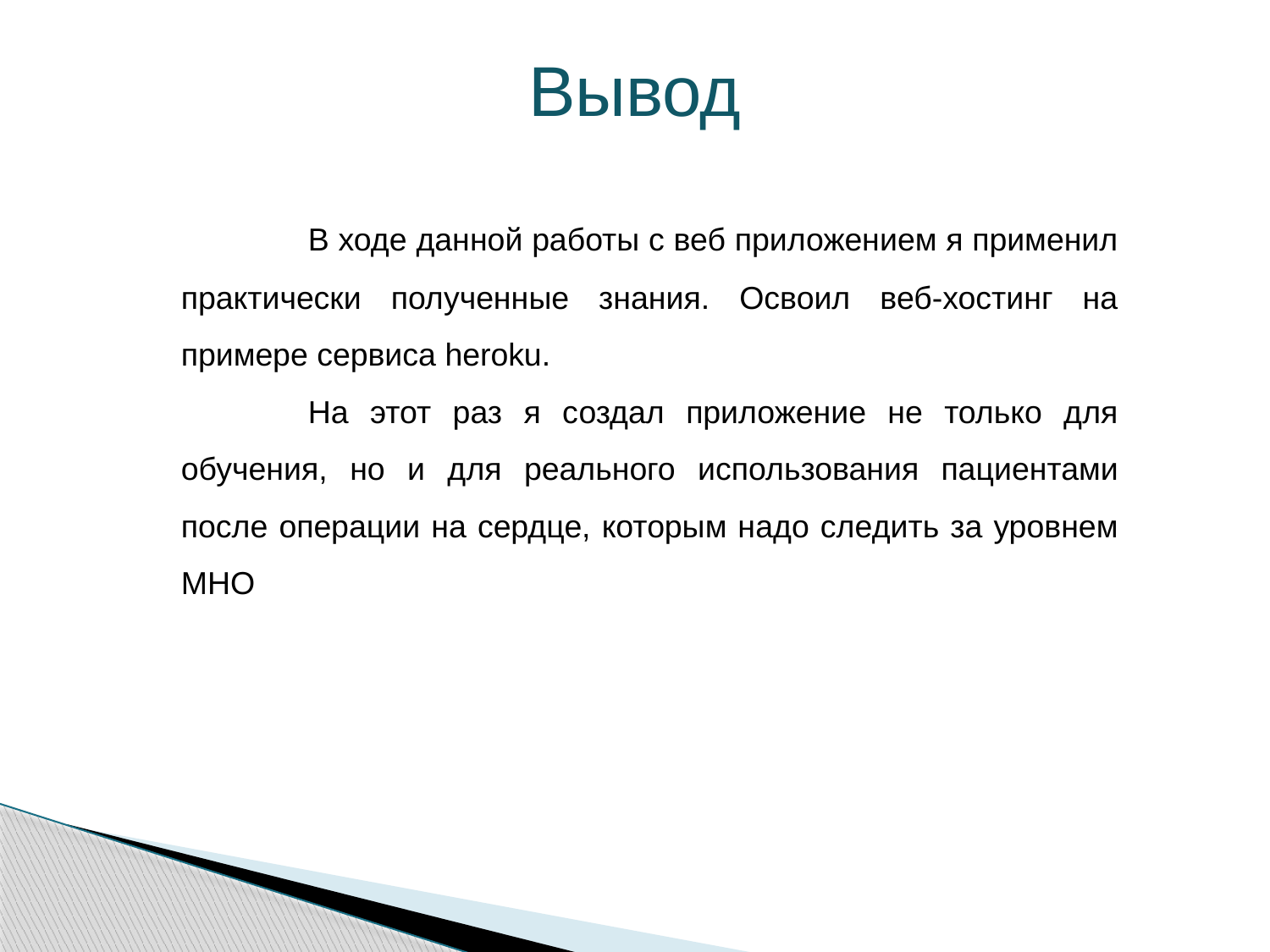

Вывод
	В ходе данной работы с веб приложением я применил практически полученные знания. Освоил веб-хостинг на примере сервиса heroku.
	На этот раз я создал приложение не только для обучения, но и для реального использования пациентами после операции на сердце, которым надо следить за уровнем МНО